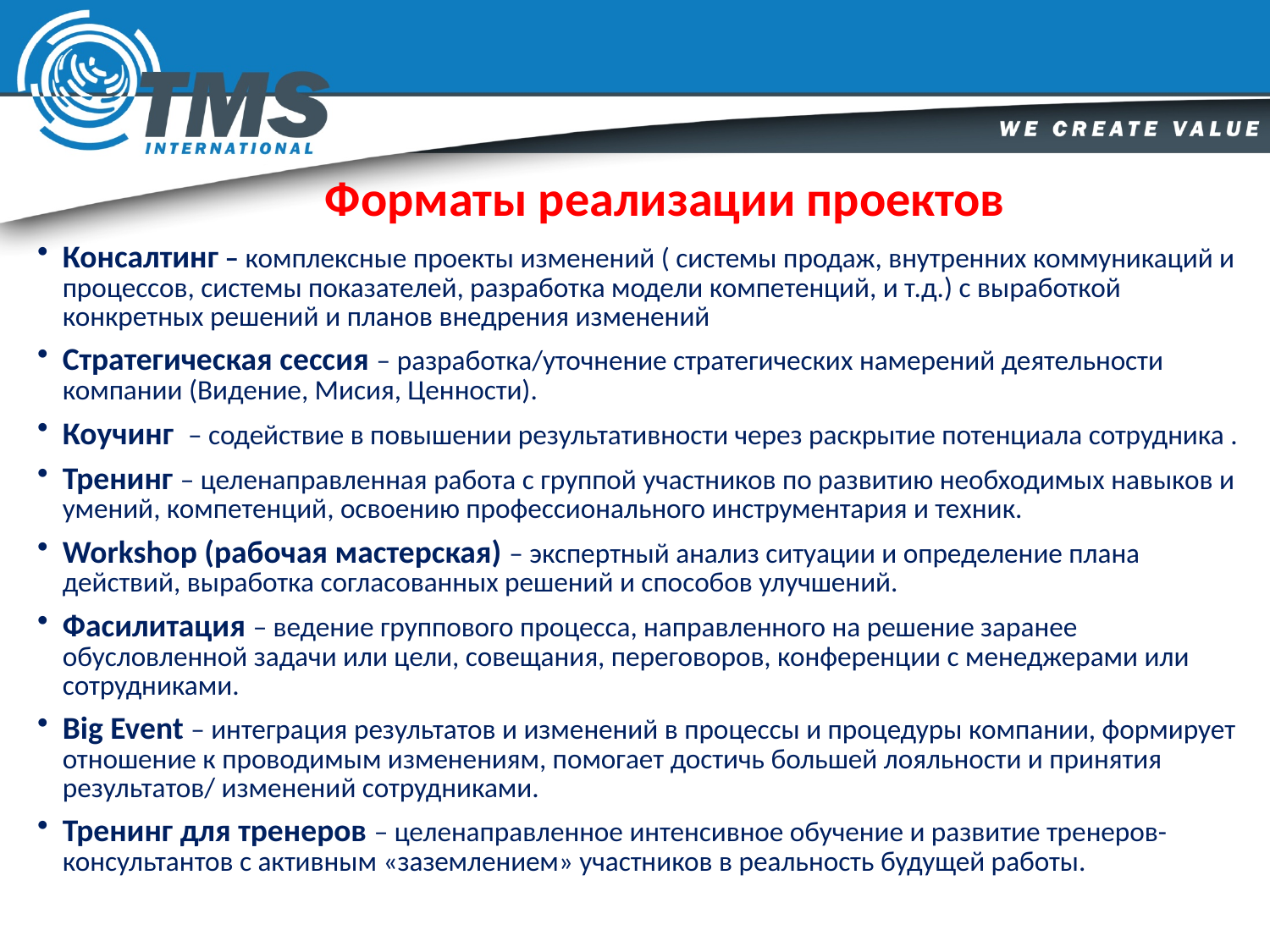

# Форматы реализации проектов
Консалтинг – комплексные проекты изменений ( системы продаж, внутренних коммуникаций и процессов, системы показателей, разработка модели компетенций, и т.д.) с выработкой конкретных решений и планов внедрения изменений
Стратегическая сессия – разработка/уточнение стратегических намерений деятельности компании (Видение, Мисия, Ценности).
Коучинг  – содействие в повышении результативности через раскрытие потенциала сотрудника .
Тренинг – целенаправленная работа с группой участников по развитию необходимых навыков и умений, компетенций, освоению профессионального инструментария и техник.
Workshop (рабочая мастерская) – экспертный анализ ситуации и определение плана действий, выработка согласованных решений и способов улучшений.
Фасилитация – ведение группового процесса, направленного на решение заранее обусловленной задачи или цели, совещания, переговоров, конференции с менеджерами или сотрудниками.
Big Event – интеграция результатов и изменений в процессы и процедуры компании, формирует отношение к проводимым изменениям, помогает достичь большей лояльности и принятия результатов/ изменений сотрудниками.
Тренинг для тренеров – целенаправленное интенсивное обучение и развитие тренеров-консультантов с активным «заземлением» участников в реальность будущей работы.